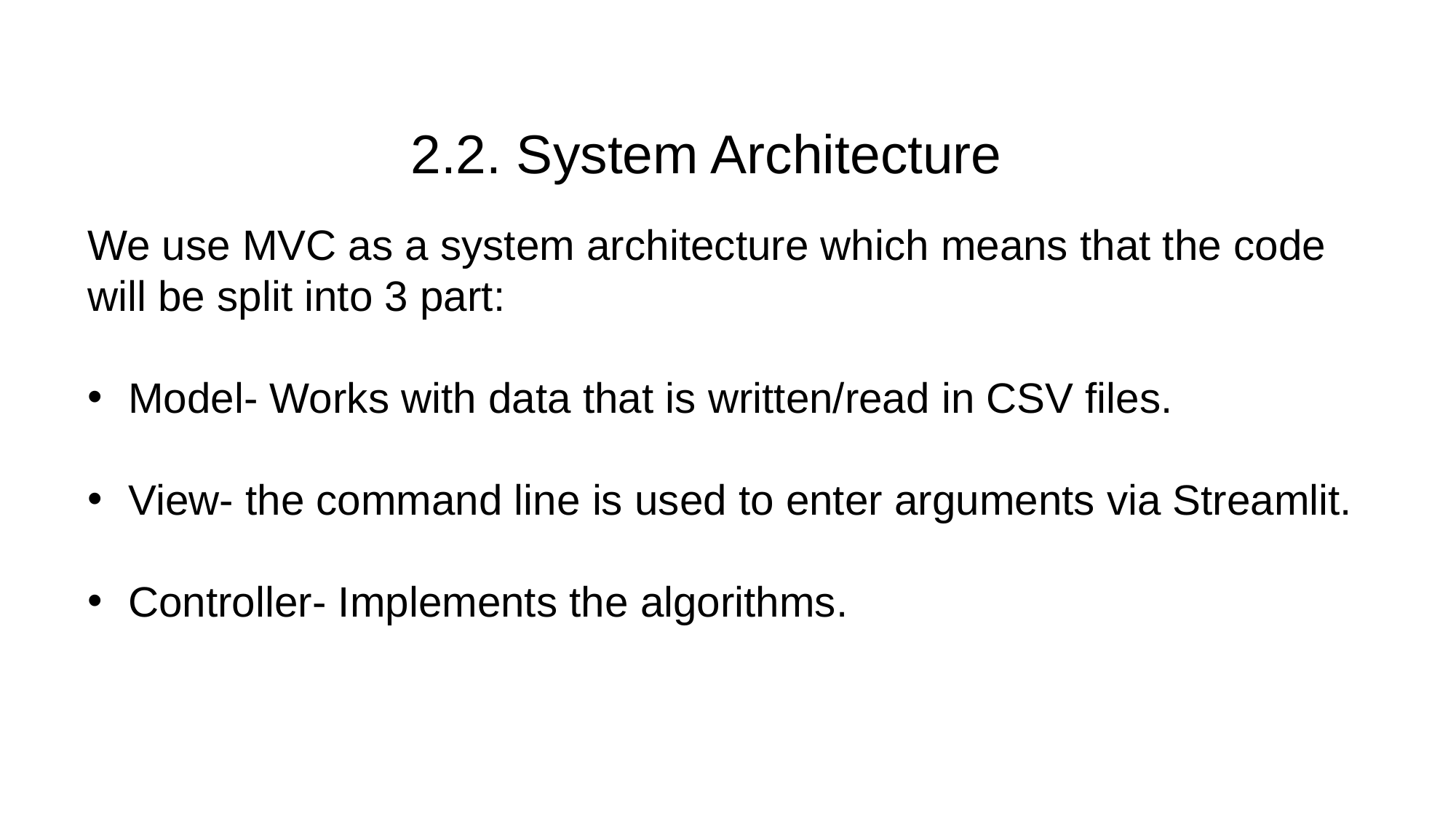

2.2. System Architecture
We use MVC as a system architecture which means that the code will be split into 3 part:

Model- Works with data that is written/read in CSV files.

View- the command line is used to enter arguments via Streamlit.

Controller- Implements the algorithms.